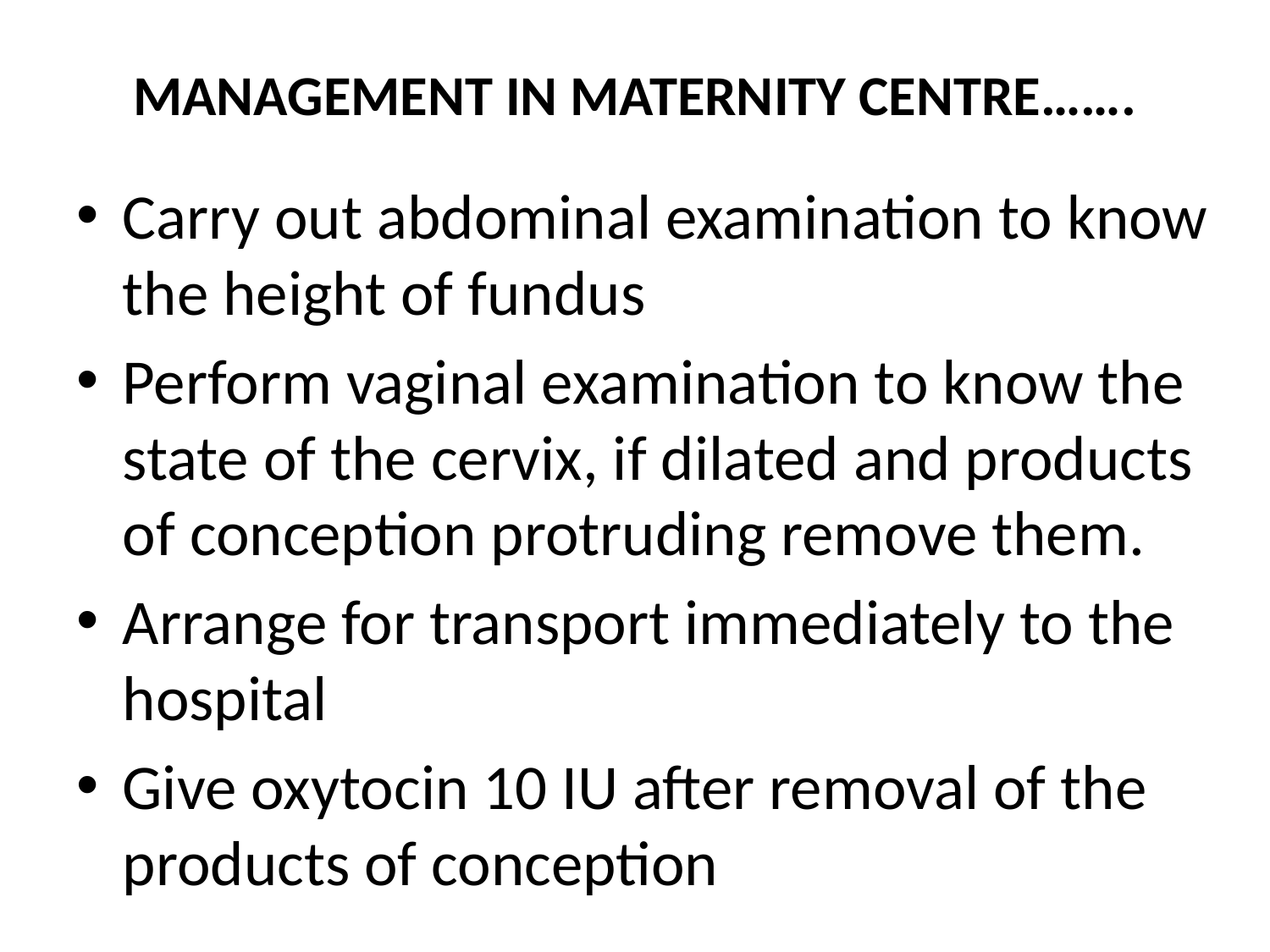

# MANAGEMENT IN MATERNITY CENTRE…….
Carry out abdominal examination to know the height of fundus
Perform vaginal examination to know the state of the cervix, if dilated and products of conception protruding remove them.
Arrange for transport immediately to the hospital
Give oxytocin 10 IU after removal of the products of conception